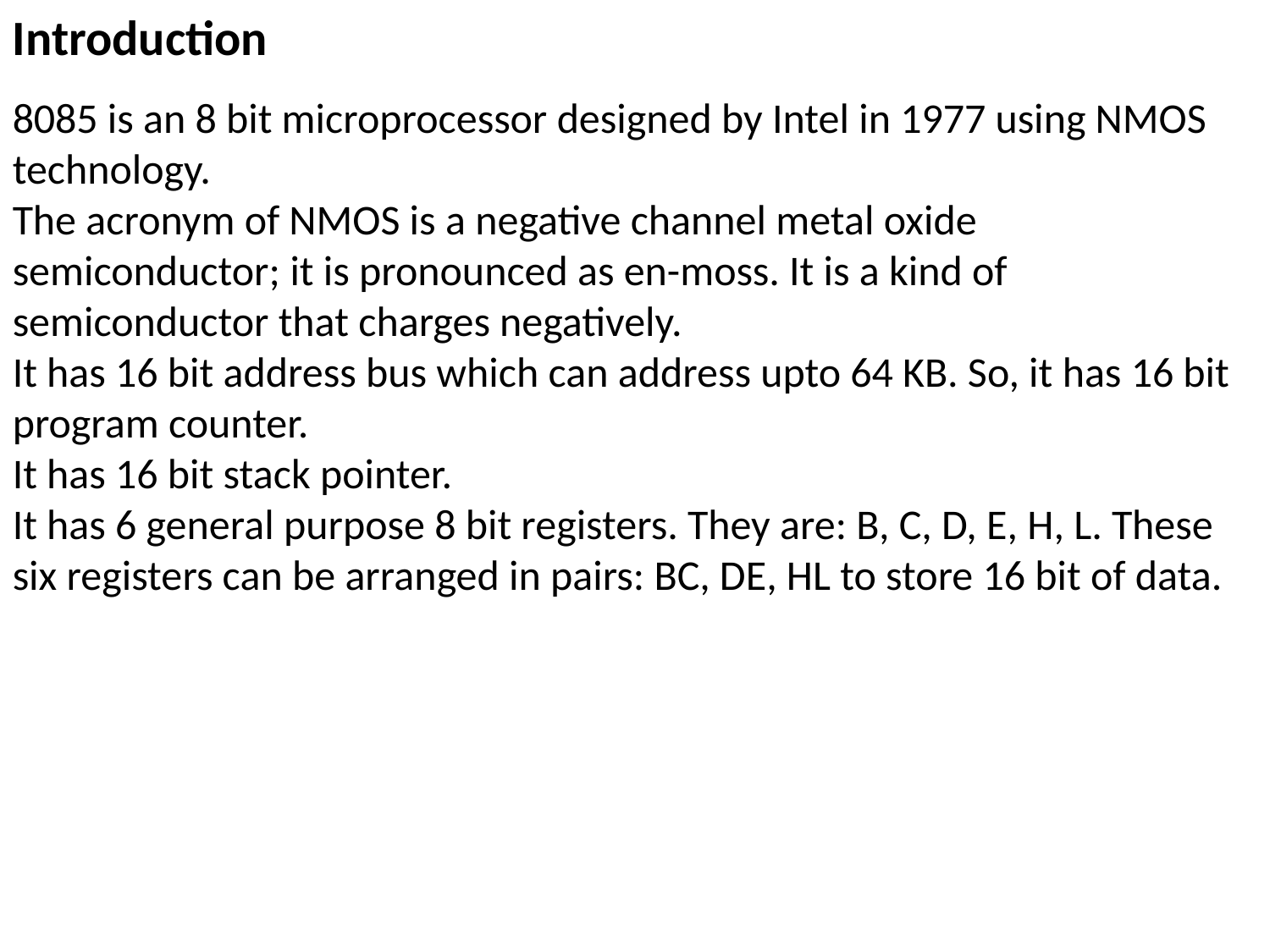

Introduction
8085 is an 8 bit microprocessor designed by Intel in 1977 using NMOS technology.
The acronym of NMOS is a negative channel metal oxide semiconductor; it is pronounced as en-moss. It is a kind of semiconductor that charges negatively.
It has 16 bit address bus which can address upto 64 KB. So, it has 16 bit program counter.
It has 16 bit stack pointer.
It has 6 general purpose 8 bit registers. They are: B, C, D, E, H, L. These six registers can be arranged in pairs: BC, DE, HL to store 16 bit of data.